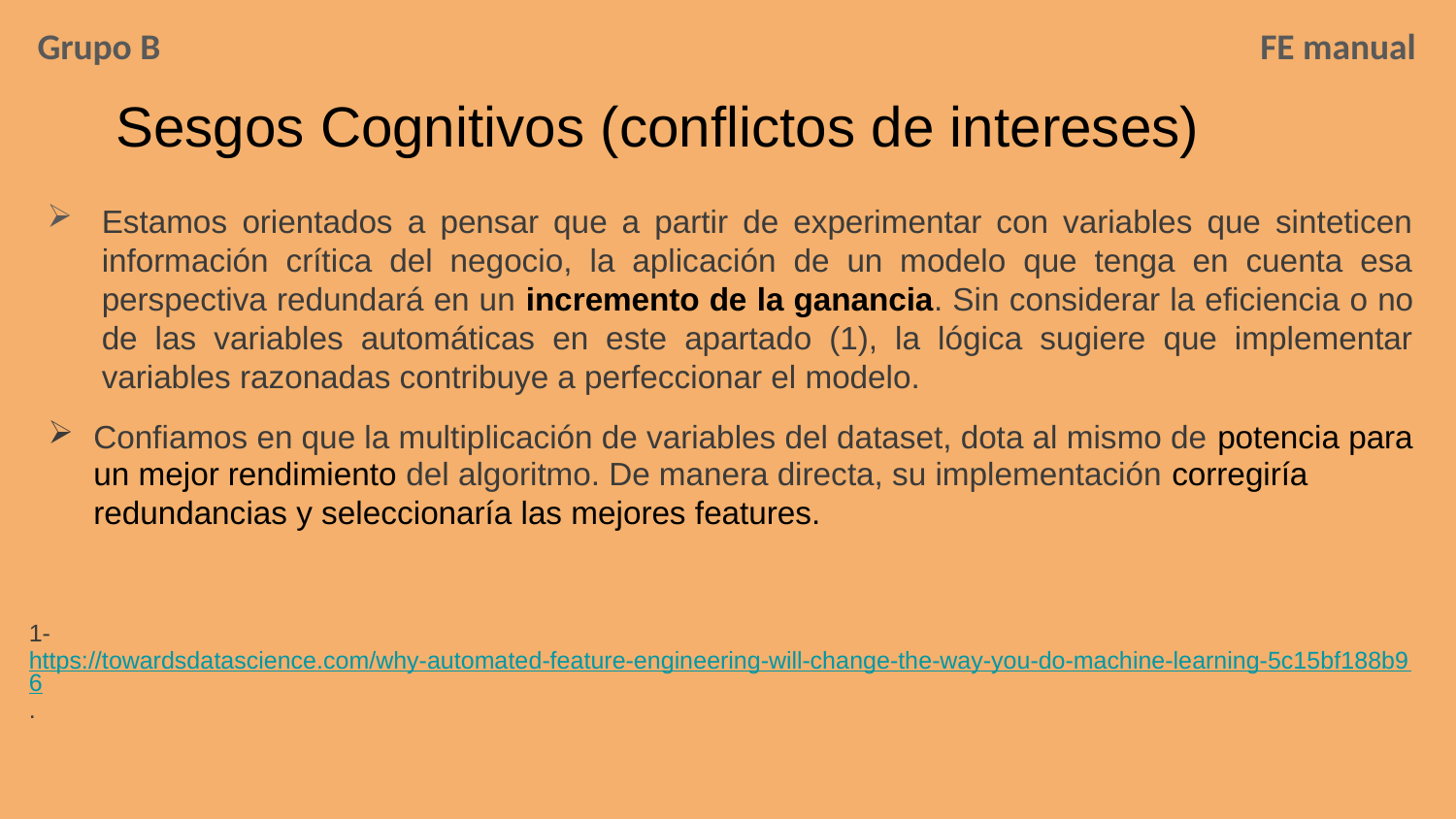

Grupo B
FE manual
# Sesgos Cognitivos (conflictos de intereses)
Estamos orientados a pensar que a partir de experimentar con variables que sinteticen información crítica del negocio, la aplicación de un modelo que tenga en cuenta esa perspectiva redundará en un incremento de la ganancia. Sin considerar la eficiencia o no de las variables automáticas en este apartado (1), la lógica sugiere que implementar variables razonadas contribuye a perfeccionar el modelo.
Confiamos en que la multiplicación de variables del dataset, dota al mismo de potencia para un mejor rendimiento del algoritmo. De manera directa, su implementación corregiría redundancias y seleccionaría las mejores features.

1-https://towardsdatascience.com/why-automated-feature-engineering-will-change-the-way-you-do-machine-learning-5c15bf188b96.